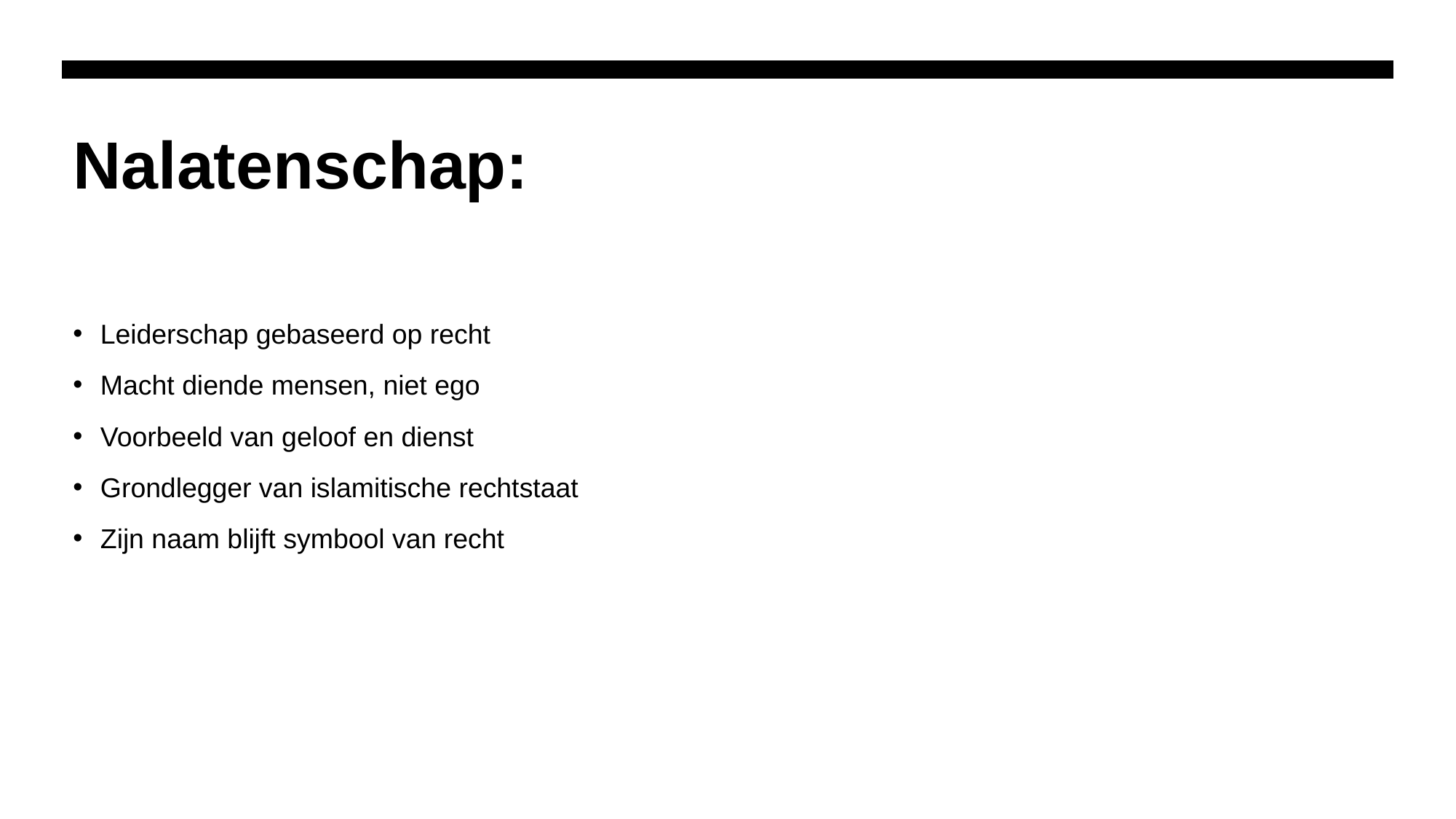

# Nalatenschap:
Leiderschap gebaseerd op recht
Macht diende mensen, niet ego
Voorbeeld van geloof en dienst
Grondlegger van islamitische rechtstaat
Zijn naam blijft symbool van recht